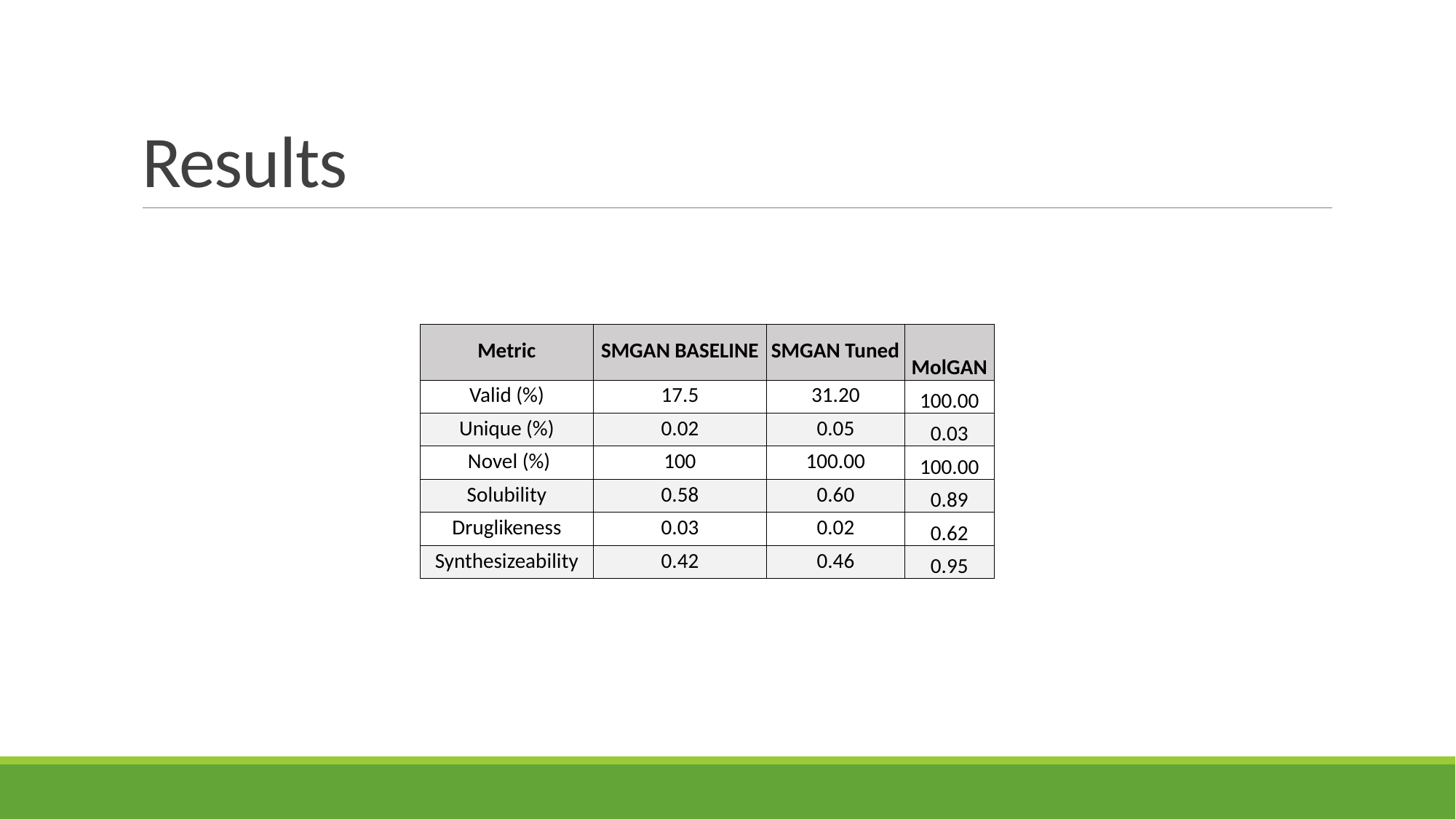

# Results
| Metric | SMGAN BASELINE | SMGAN Tuned | MolGAN |
| --- | --- | --- | --- |
| Valid (%) | 17.5 | 31.20 | 100.00 |
| Unique (%) | 0.02 | 0.05 | 0.03 |
| Novel (%) | 100 | 100.00 | 100.00 |
| Solubility | 0.58 | 0.60 | 0.89 |
| Druglikeness | 0.03 | 0.02 | 0.62 |
| Synthesizeability | 0.42 | 0.46 | 0.95 |